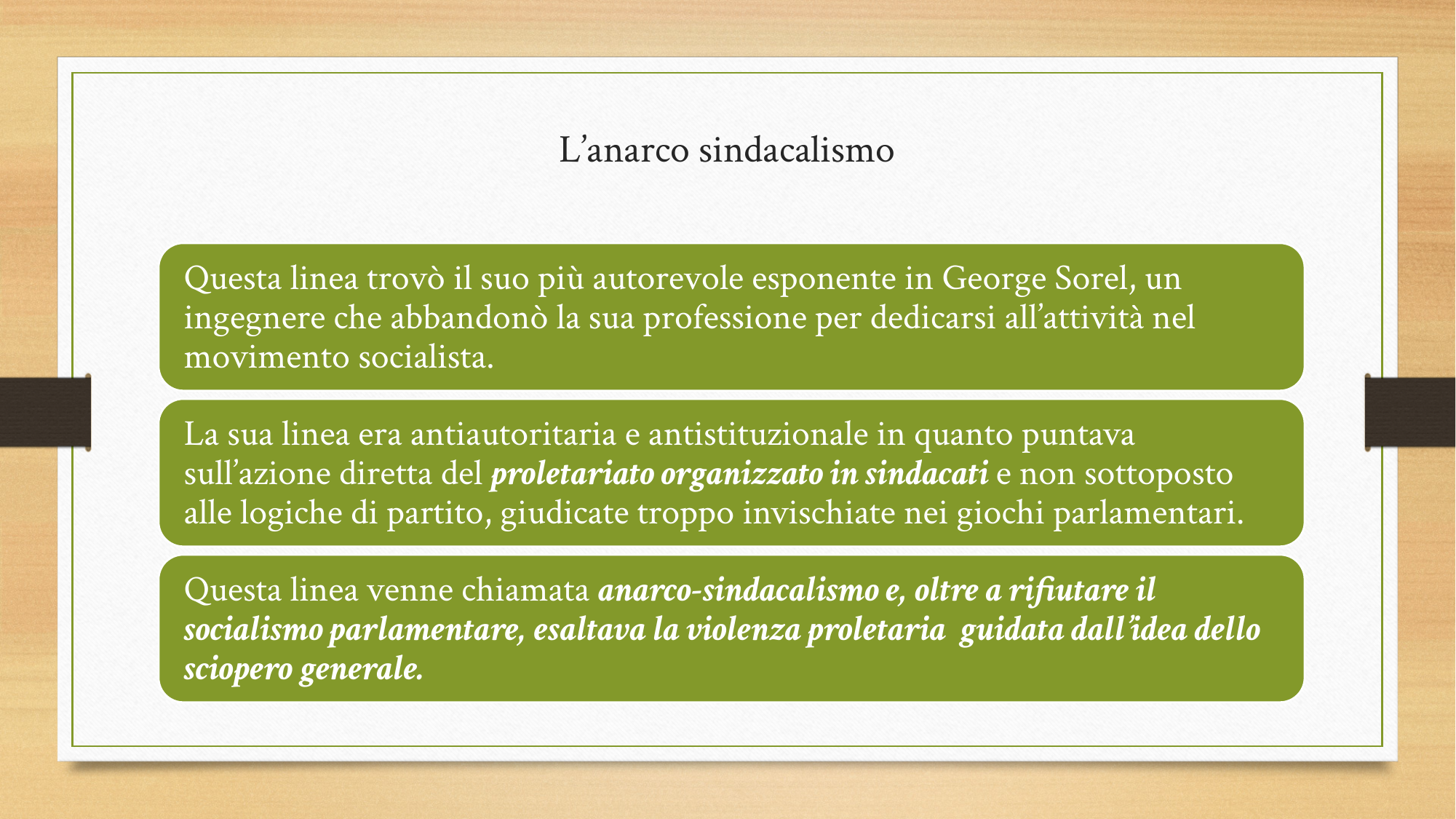

# L’anarco sindacalismo
Questa linea trovò il suo più autorevole esponente in George Sorel, un ingegnere che abbandonò la sua professione per dedicarsi all’attività nel movimento socialista.
La sua linea era antiautoritaria e antistituzionale in quanto puntava sull’azione diretta del proletariato organizzato in sindacati e non sottoposto alle logiche di partito, giudicate troppo invischiate nei giochi parlamentari.
Questa linea venne chiamata anarco-sindacalismo e, oltre a rifiutare il socialismo parlamentare, esaltava la violenza proletaria  guidata dall’idea dello sciopero generale.